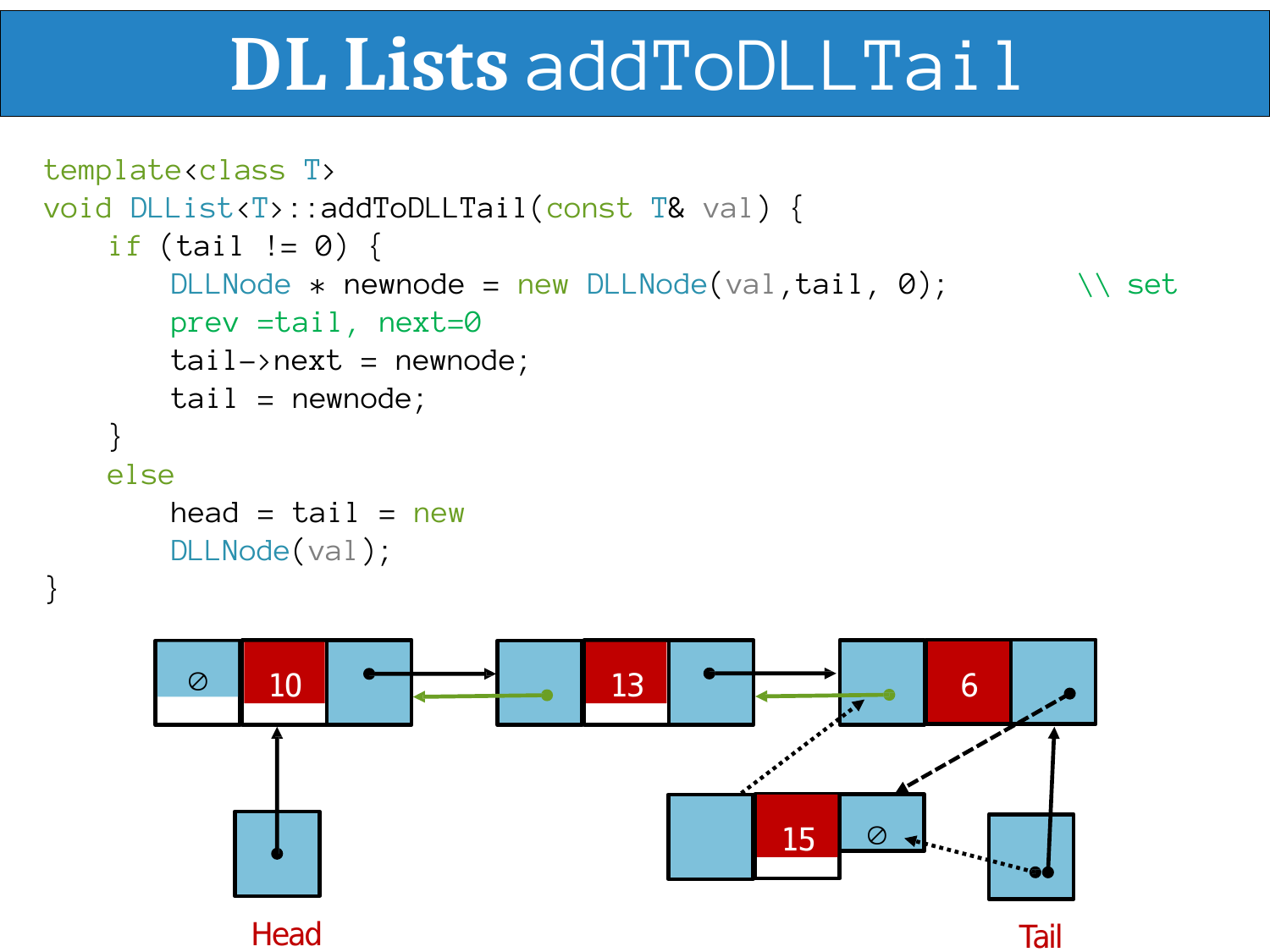

# DL Lists addToDLLTail
template<class T>
void DLList<T>::addToDLLTail(const T& val) {
if (tail != 0) {
DLLNode * newnode = new DLLNode(val,tail, 0); prev =tail, next=0
tail->next = newnode; tail = newnode;
}
else
head = tail = new DLLNode(val);
}
\\ set

∅
10
13
6

15
∅

Head
Tail